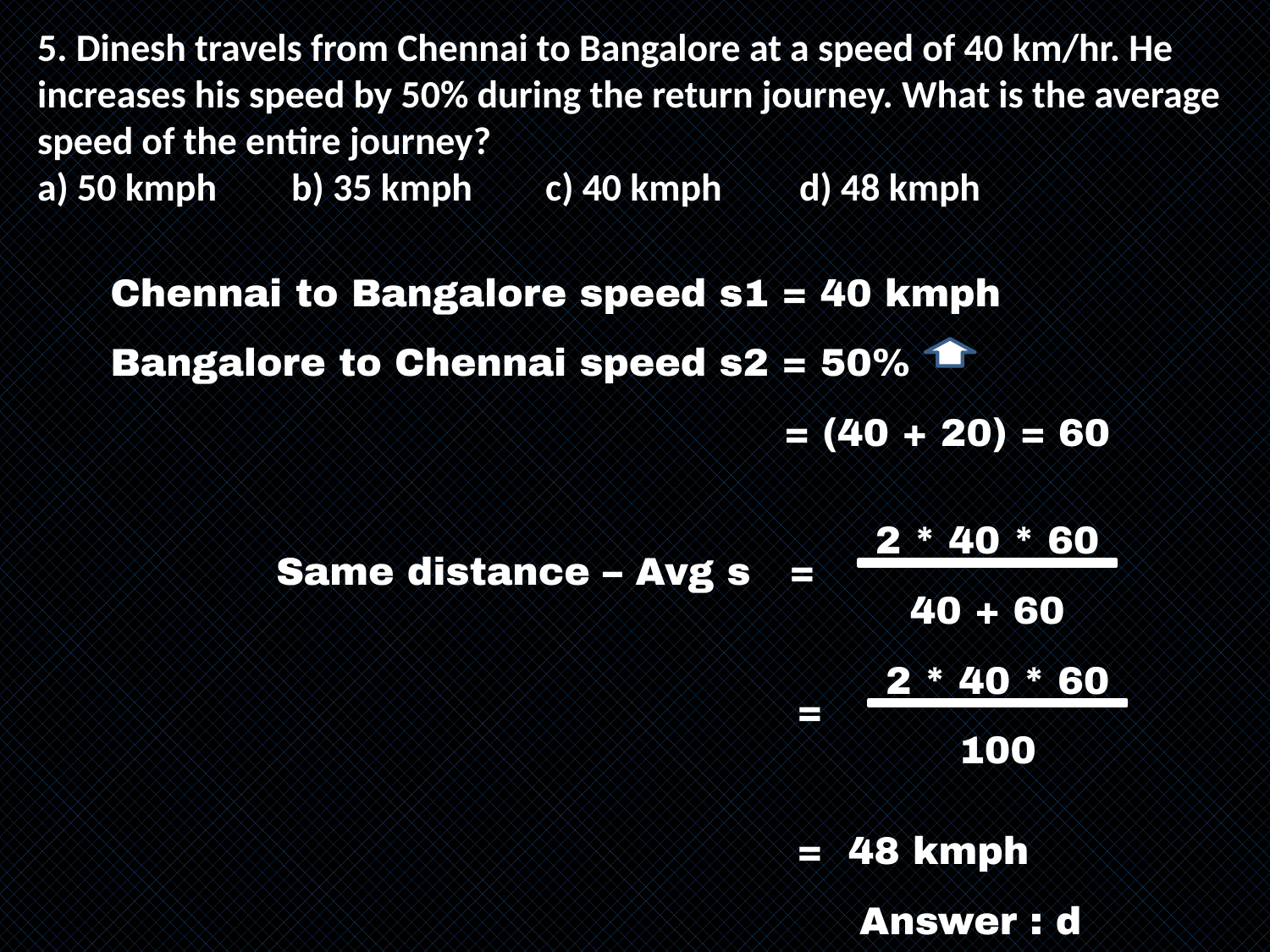

5. Dinesh travels from Chennai to Bangalore at a speed of 40 km/hr. He increases his speed by 50% during the return journey. What is the average speed of the entire journey?
a) 50 kmph	b) 35 kmph	c) 40 kmph	d) 48 kmph
 Chennai to Bangalore speed s1 = 40 kmph
 Bangalore to Chennai speed s2 = 50%
 					    = (40 + 20) = 60

	    Same distance – Avg s   =

					     =

					     =  48 kmph
						Answer : d

2 * 40 * 60
 40 + 60

2 * 40 * 60
 100